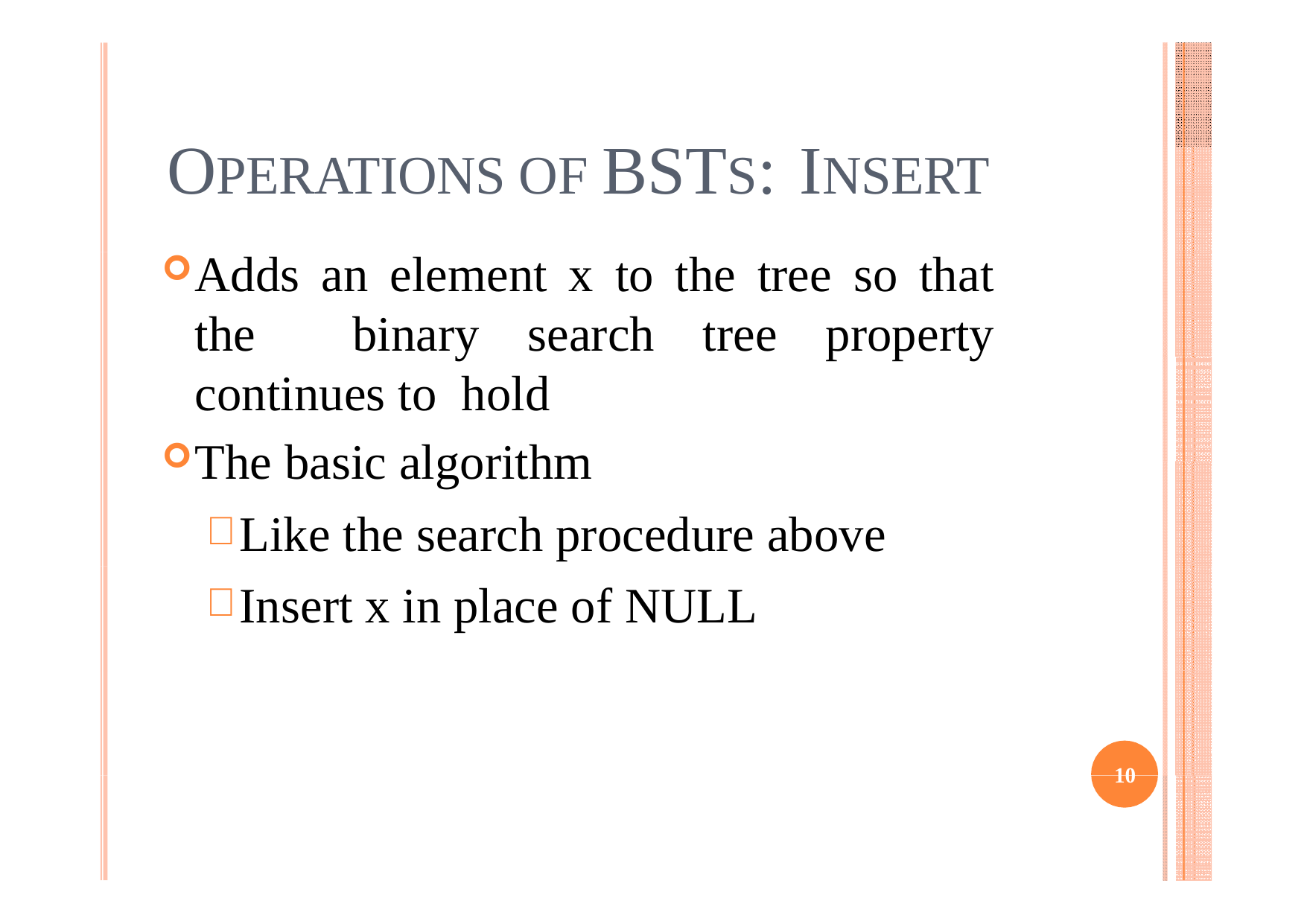

# OPERATIONS OF BSTS: INSERT

Adds an element x to the tree so that the  binary search tree property continues to  hold
The basic algorithm
Like the search procedure above
Insert x in place of NULL

10